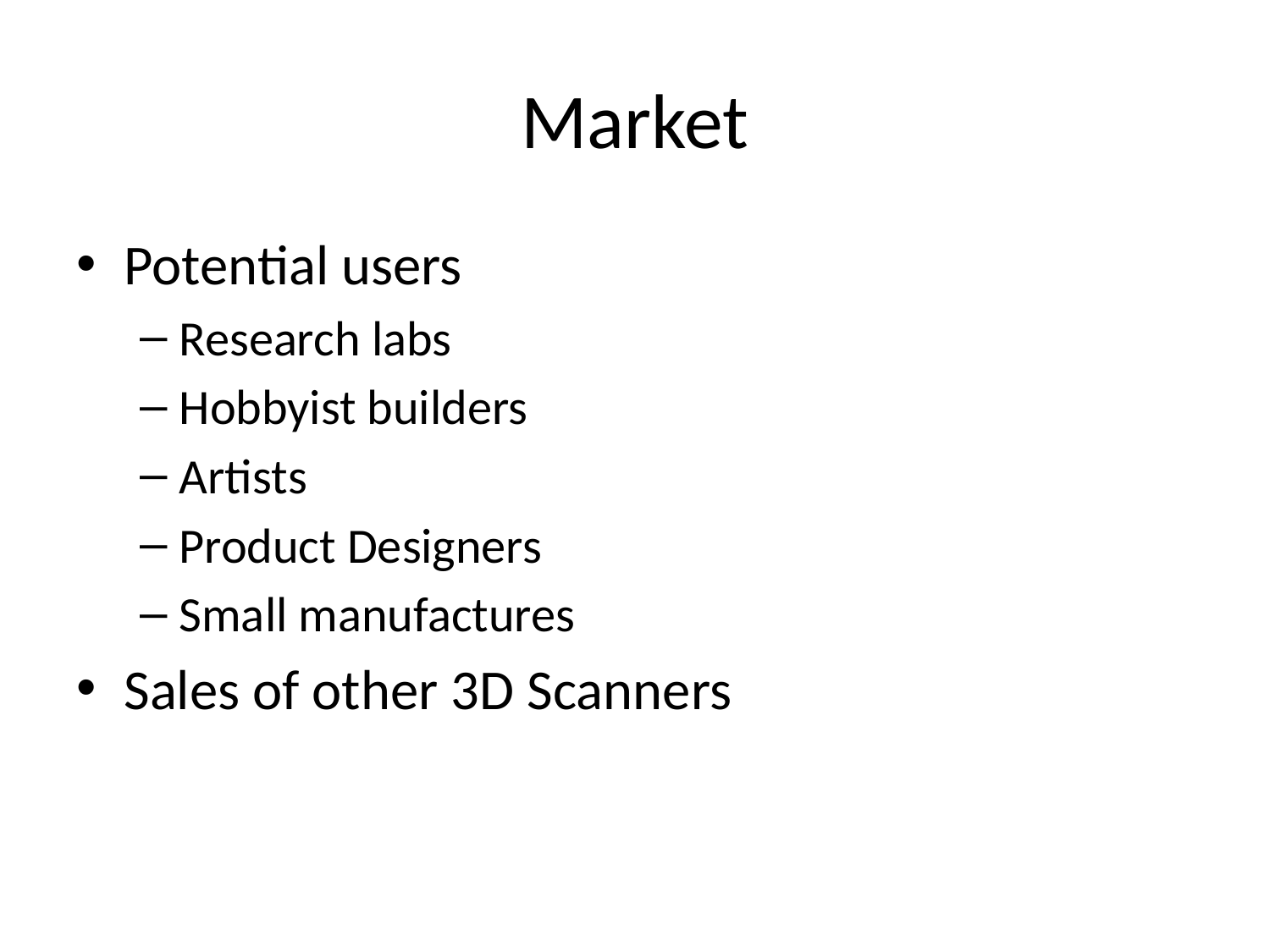

# Market
Potential users
Research labs
Hobbyist builders
Artists
Product Designers
Small manufactures
Sales of other 3D Scanners